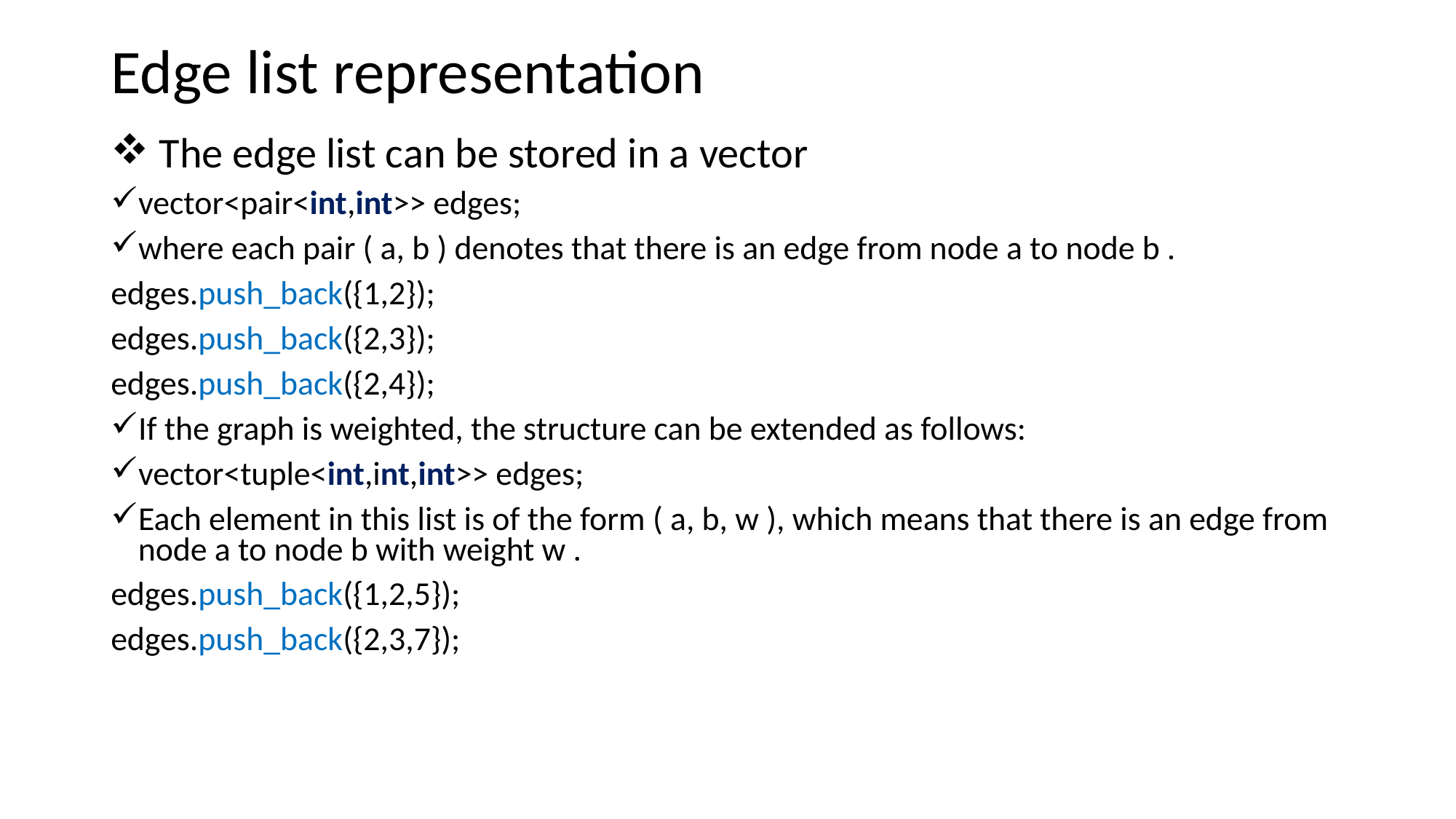

Edge list representation
 The edge list can be stored in a vector
vector<pair<int,int>> edges;
where each pair ( a, b ) denotes that there is an edge from node a to node b .
edges.push_back({1,2});
edges.push_back({2,3});
edges.push_back({2,4});
If the graph is weighted, the structure can be extended as follows:
vector<tuple<int,int,int>> edges;
Each element in this list is of the form ( a, b, w ), which means that there is an edge from node a to node b with weight w .
edges.push_back({1,2,5});
edges.push_back({2,3,7});